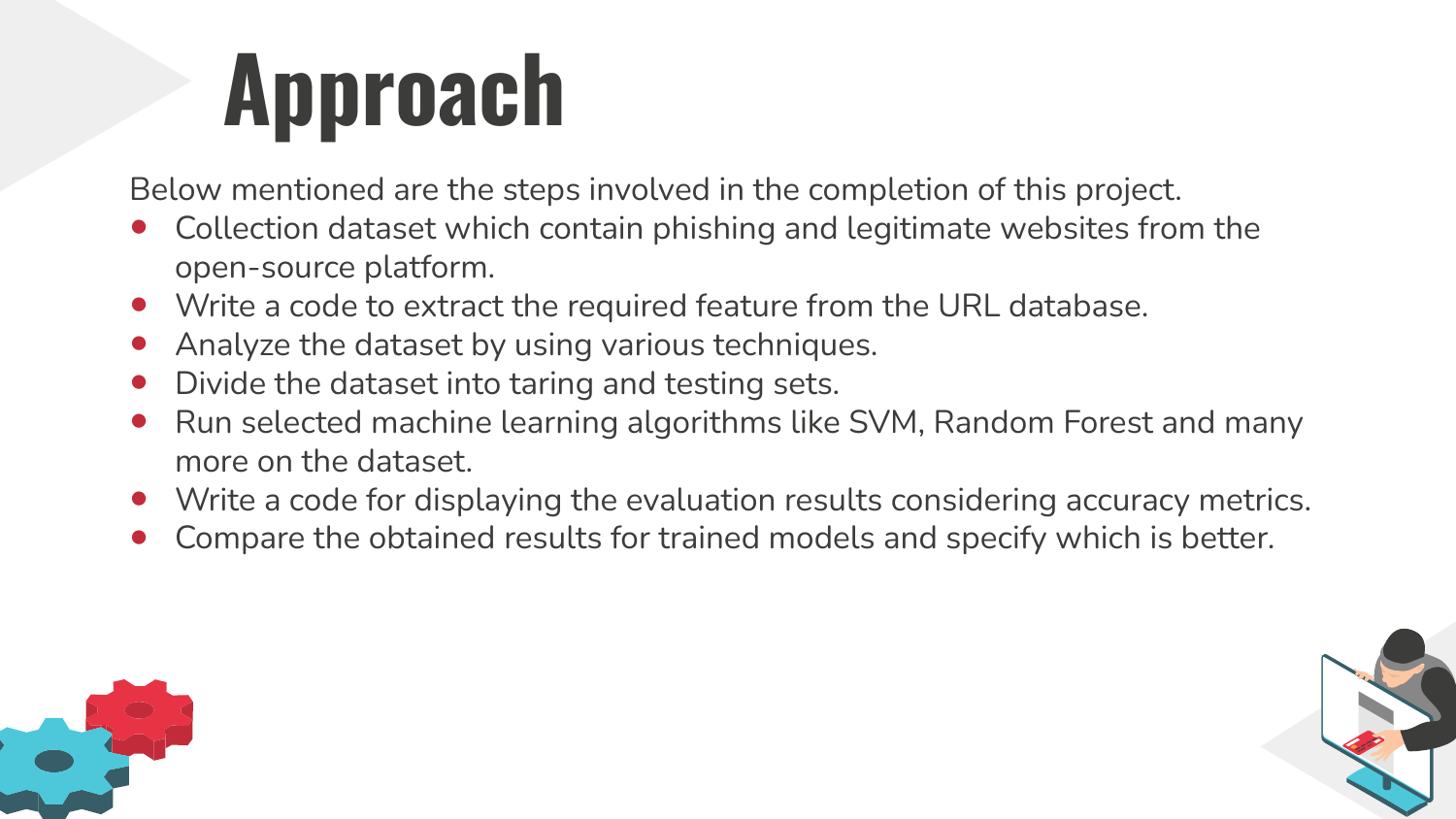

Approach
Below mentioned are the steps involved in the completion of this project.
Collection dataset which contain phishing and legitimate websites from the open-source platform.
Write a code to extract the required feature from the URL database.
Analyze the dataset by using various techniques.
Divide the dataset into taring and testing sets.
Run selected machine learning algorithms like SVM, Random Forest and many more on the dataset.
Write a code for displaying the evaluation results considering accuracy metrics.
Compare the obtained results for trained models and specify which is better.